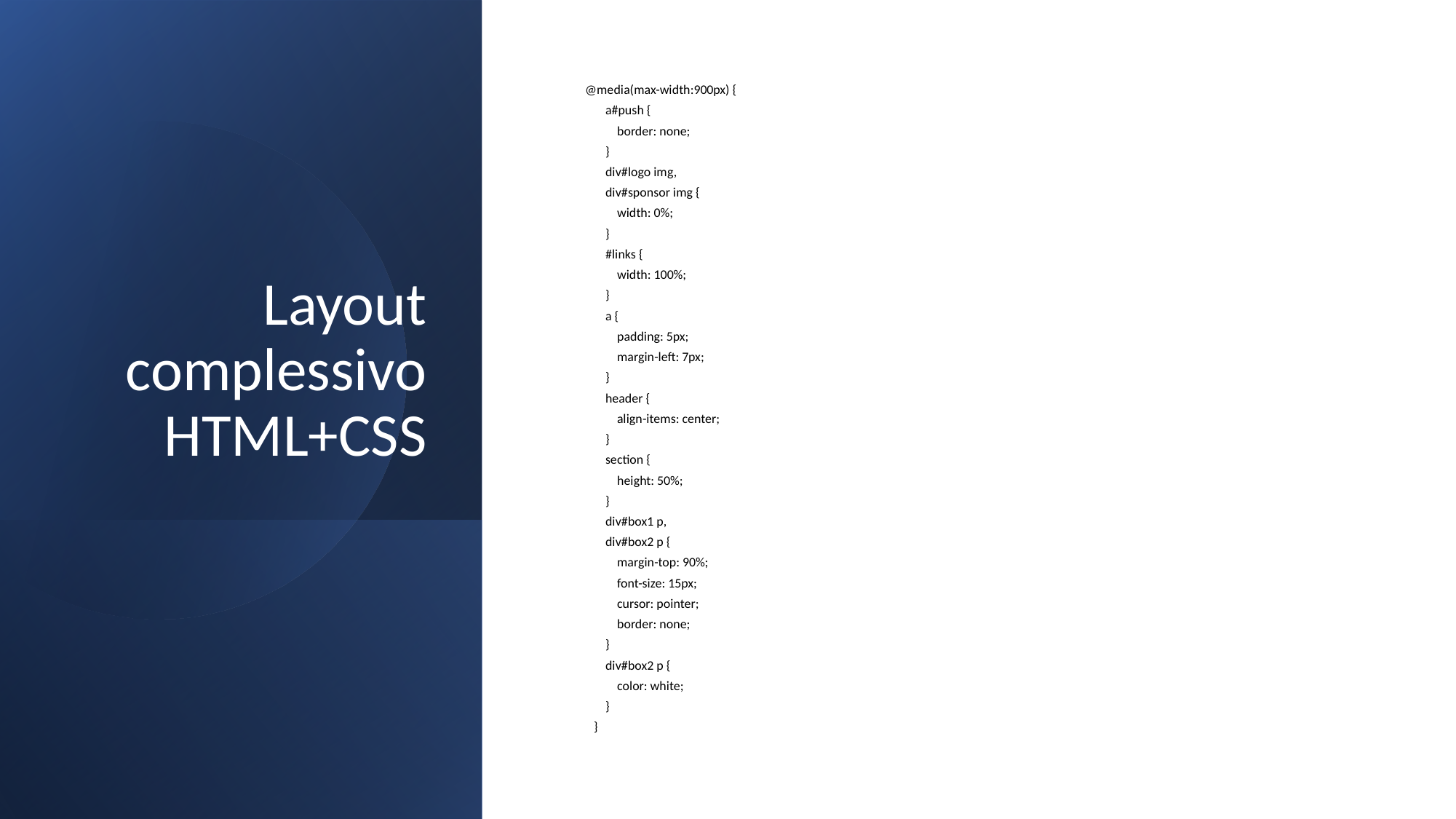

# Layout complessivo HTML+CSS
@media(max-width:900px) {
       a#push {
           border: none;
       }
       div#logo img,
       div#sponsor img {
           width: 0%;
       }
       #links {
           width: 100%;
       }
       a {
           padding: 5px;
           margin-left: 7px;
       }
       header {
           align-items: center;
       }
       section {
           height: 50%;
       }
       div#box1 p,
       div#box2 p {
           margin-top: 90%;
           font-size: 15px;
           cursor: pointer;
           border: none;
       }
       div#box2 p {
           color: white;
       }
   }